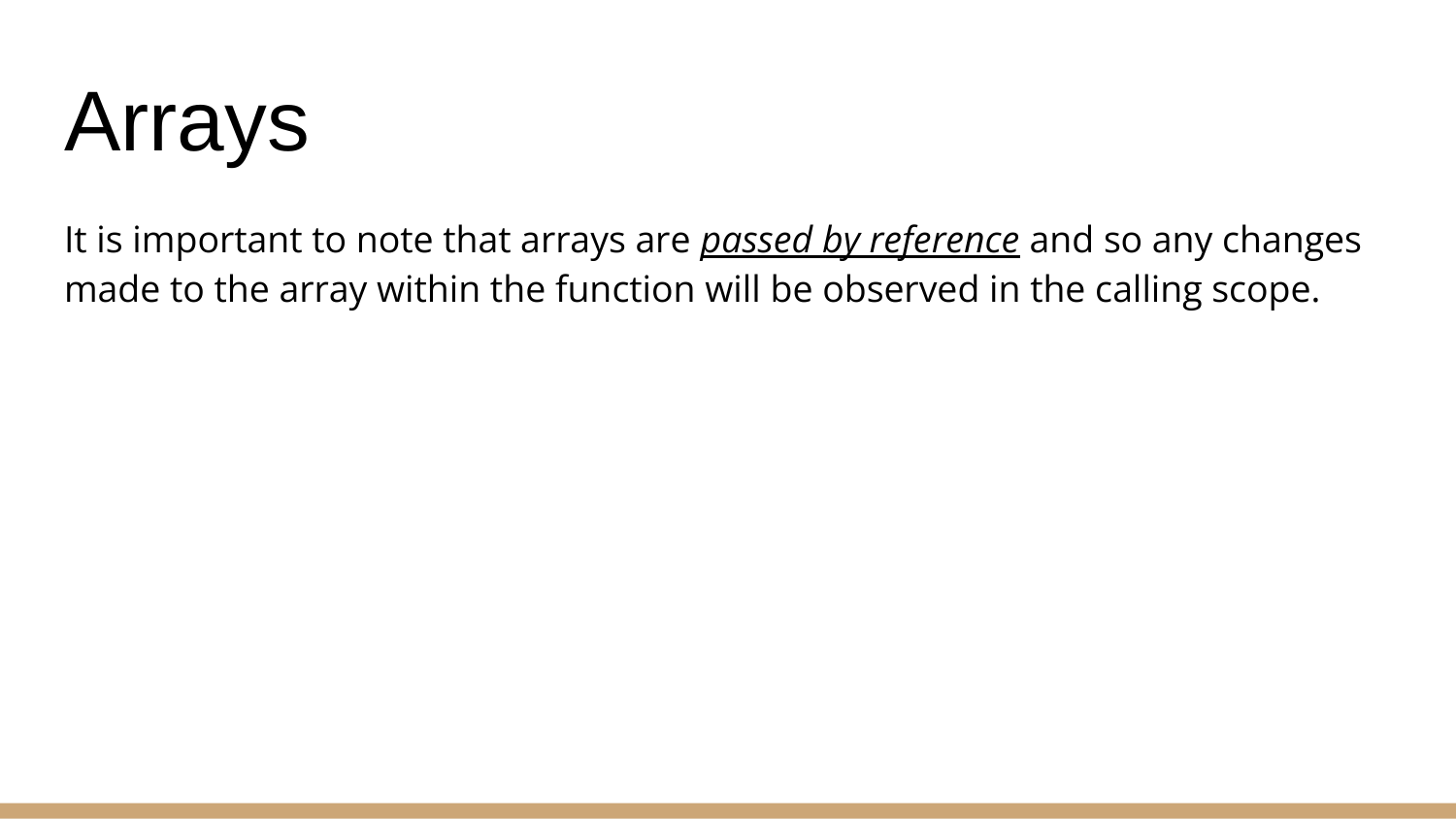

# Arrays
It is important to note that arrays are passed by reference and so any changes made to the array within the function will be observed in the calling scope.